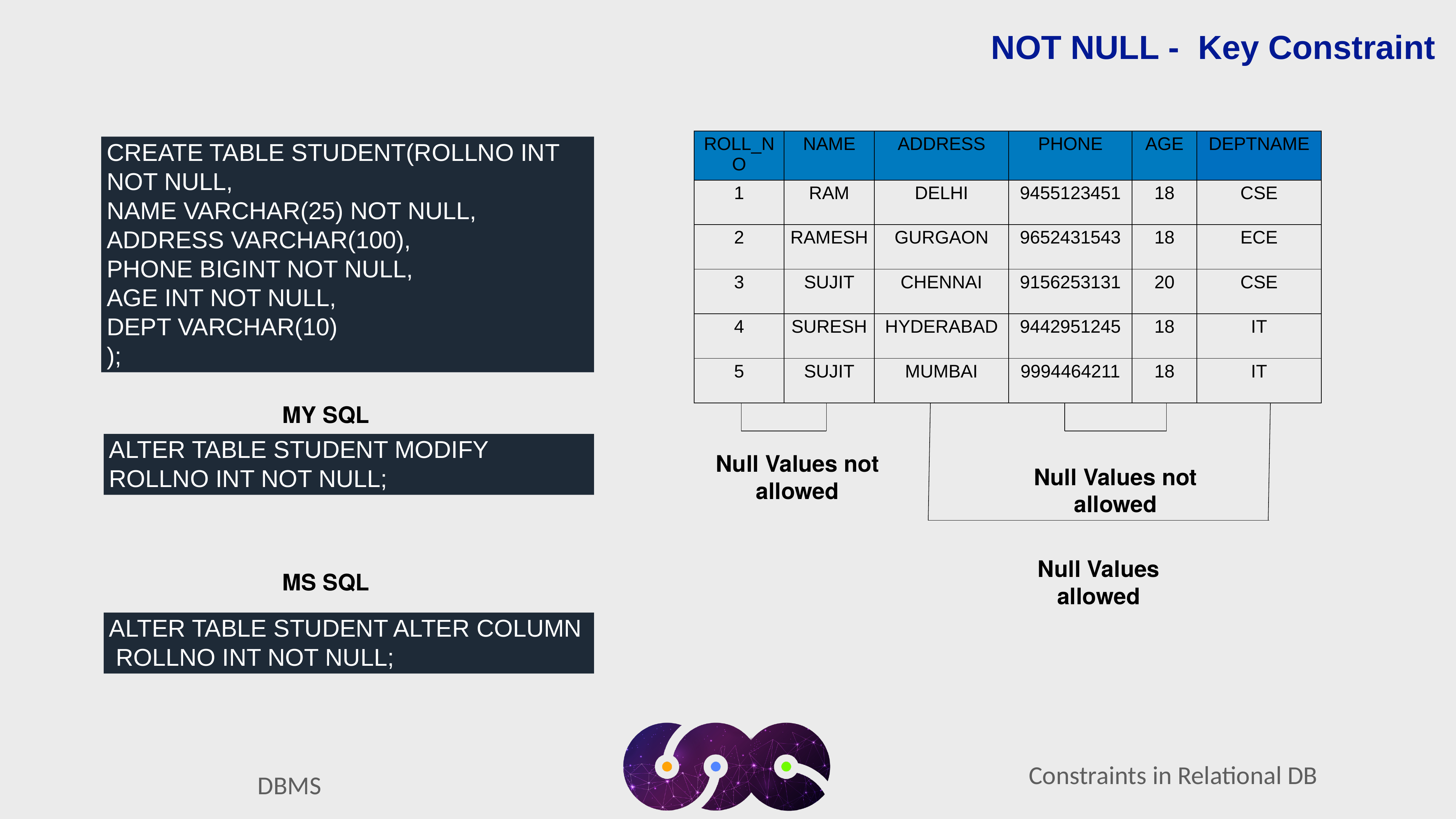

NOT NULL -  Key Constraint

| ROLL\_NO | NAME | ADDRESS | PHONE | AGE | DEPTNAME |
| --- | --- | --- | --- | --- | --- |
| 1 | RAM | DELHI | 9455123451 | 18 | CSE |
| 2 | RAMESH | GURGAON | 9652431543 | 18 | ECE |
| 3 | SUJIT | CHENNAI | 9156253131 | 20 | CSE |
| 4 | SURESH | HYDERABAD | 9442951245 | 18 | IT |
| 5 | SUJIT | MUMBAI | 9994464211 | 18 | IT |
CREATE TABLE STUDENT(ROLLNO INT NOT NULL,
NAME VARCHAR(25) NOT NULL,
ADDRESS VARCHAR(100),
PHONE BIGINT NOT NULL,
AGE INT NOT NULL,
DEPT VARCHAR(10)
);
MY SQL
ALTER TABLE STUDENT MODIFY ROLLNO INT NOT NULL;
Null Values not allowed
Null Values not allowed
Null Values allowed
MS SQL
ALTER TABLE STUDENT ALTER COLUMN  ROLLNO INT NOT NULL;
Constraints in Relational DB